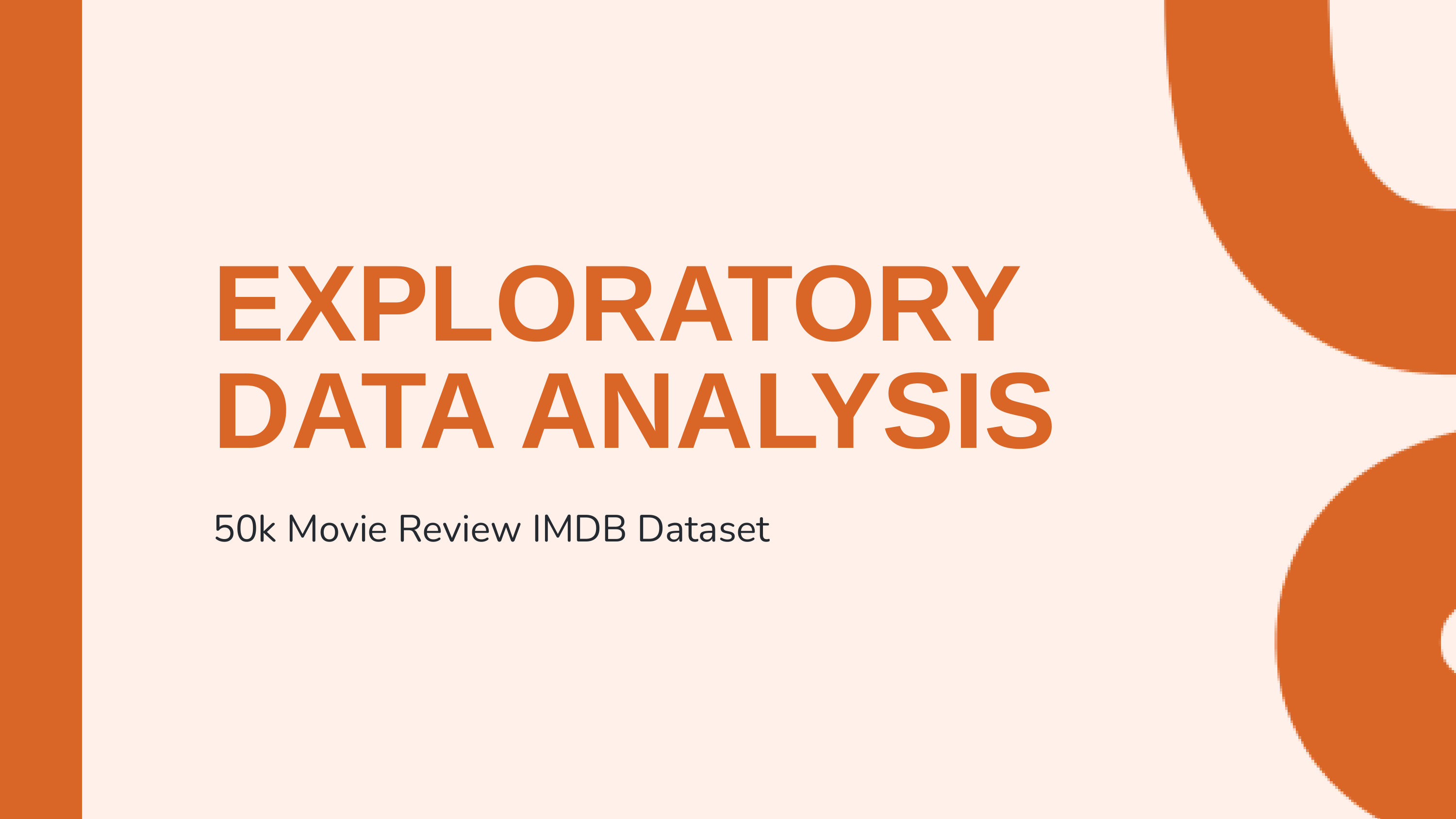

EXPLORATORY DATA ANALYSIS
50k Movie Review IMDB Dataset